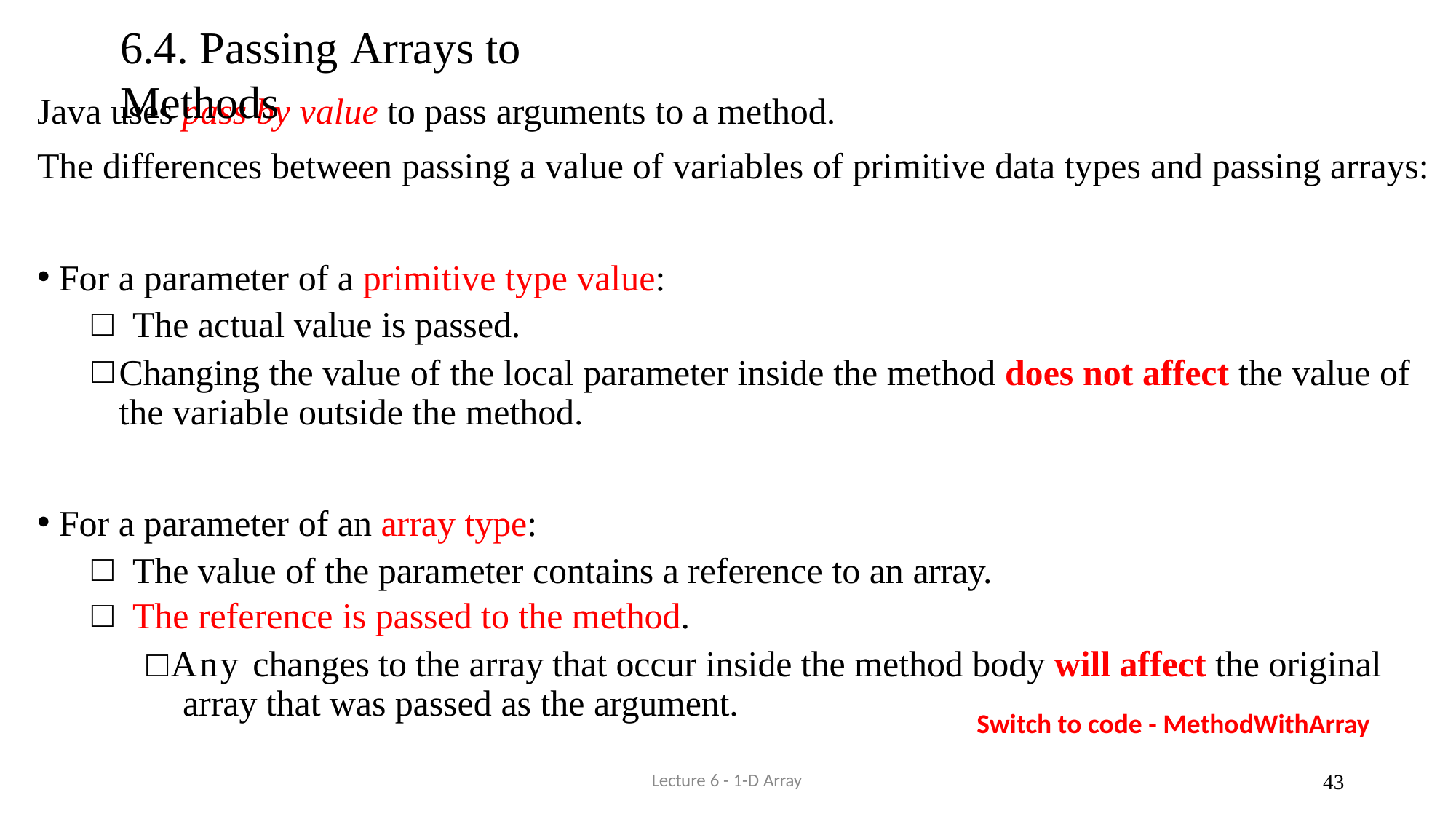

# 6.4. Passing Arrays to Methods
Java uses pass by value to pass arguments to a method.
The differences between passing a value of variables of primitive data types and passing arrays:

For a parameter of a primitive type value:
The actual value is passed.
Changing the value of the local parameter inside the method does not affect the value of  the variable outside the method.

For a parameter of an array type:
The value of the parameter contains a reference to an array.
The reference is passed to the method.
□Any changes to the array that occur inside the method body will affect the original  array that was passed as the argument.
Switch to code - MethodWithArray
Lecture 6 - 1-D Array
43